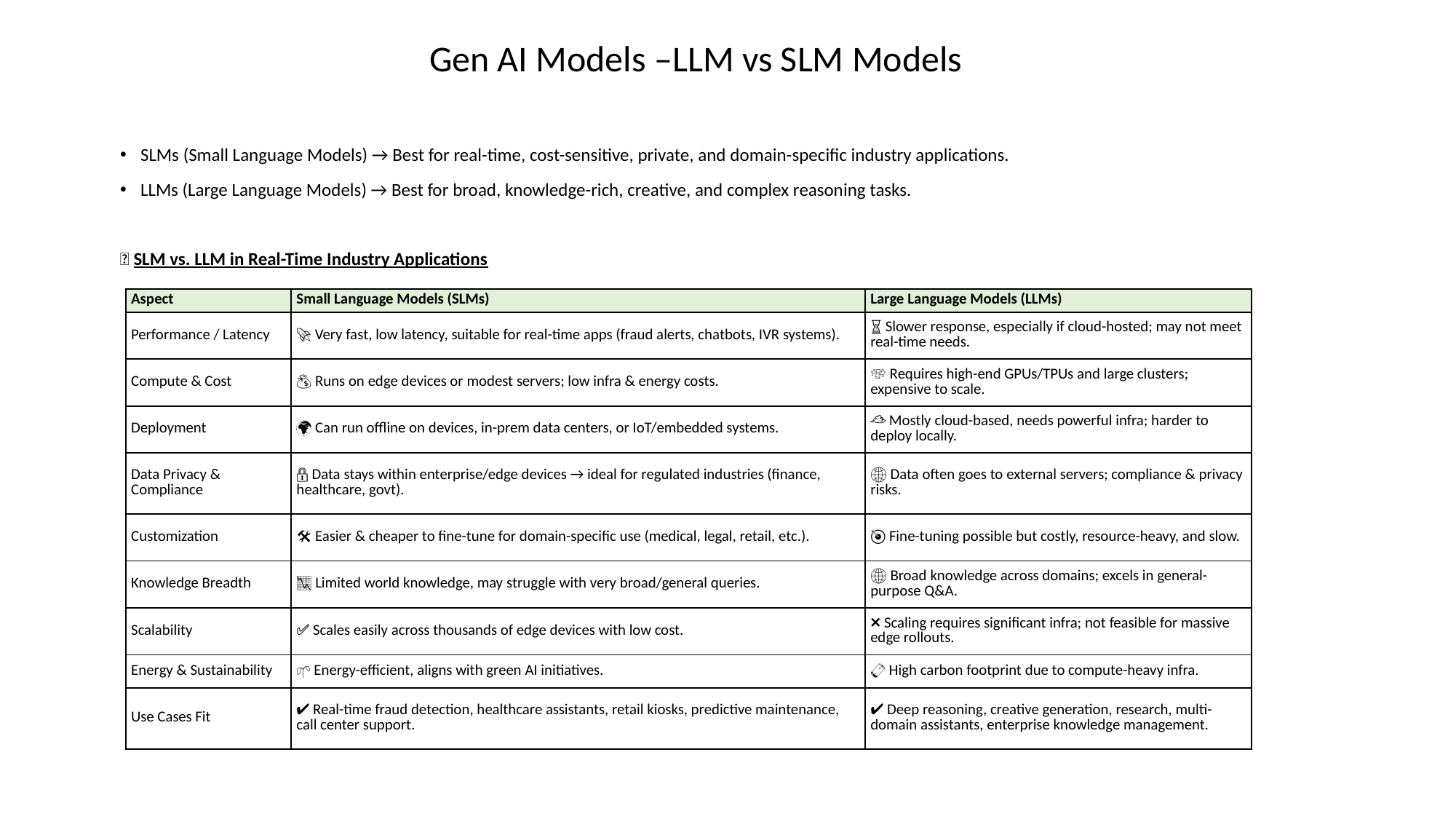

# Gen AI Models –LLM vs SLM Models

SLMs (Small Language Models) → Best for real-time, cost-sensitive, private, and domain-specific industry applications.
LLMs (Large Language Models) → Best for broad, knowledge-rich, creative, and complex reasoning tasks.

🧩 SLM vs. LLM in Real-Time Industry Applications
| Aspect | Small Language Models (SLMs) | Large Language Models (LLMs) |
| --- | --- | --- |
| Performance / Latency | 🚀 Very fast, low latency, suitable for real-time apps (fraud alerts, chatbots, IVR systems). | ⏳ Slower response, especially if cloud-hosted; may not meet real-time needs. |
| Compute & Cost | 💰 Runs on edge devices or modest servers; low infra & energy costs. | 💸 Requires high-end GPUs/TPUs and large clusters; expensive to scale. |
| Deployment | 🌍 Can run offline on devices, in-prem data centers, or IoT/embedded systems. | ☁️ Mostly cloud-based, needs powerful infra; harder to deploy locally. |
| Data Privacy & Compliance | 🔒 Data stays within enterprise/edge devices → ideal for regulated industries (finance, healthcare, govt). | 🌐 Data often goes to external servers; compliance & privacy risks. |
| Customization | 🛠️ Easier & cheaper to fine-tune for domain-specific use (medical, legal, retail, etc.). | 🎯 Fine-tuning possible but costly, resource-heavy, and slow. |
| Knowledge Breadth | 📉 Limited world knowledge, may struggle with very broad/general queries. | 🌐 Broad knowledge across domains; excels in general-purpose Q&A. |
| Scalability | ✅ Scales easily across thousands of edge devices with low cost. | ❌ Scaling requires significant infra; not feasible for massive edge rollouts. |
| Energy & Sustainability | 🌱 Energy-efficient, aligns with green AI initiatives. | 🔋 High carbon footprint due to compute-heavy infra. |
| Use Cases Fit | ✔️ Real-time fraud detection, healthcare assistants, retail kiosks, predictive maintenance, call center support. | ✔️ Deep reasoning, creative generation, research, multi-domain assistants, enterprise knowledge management. |